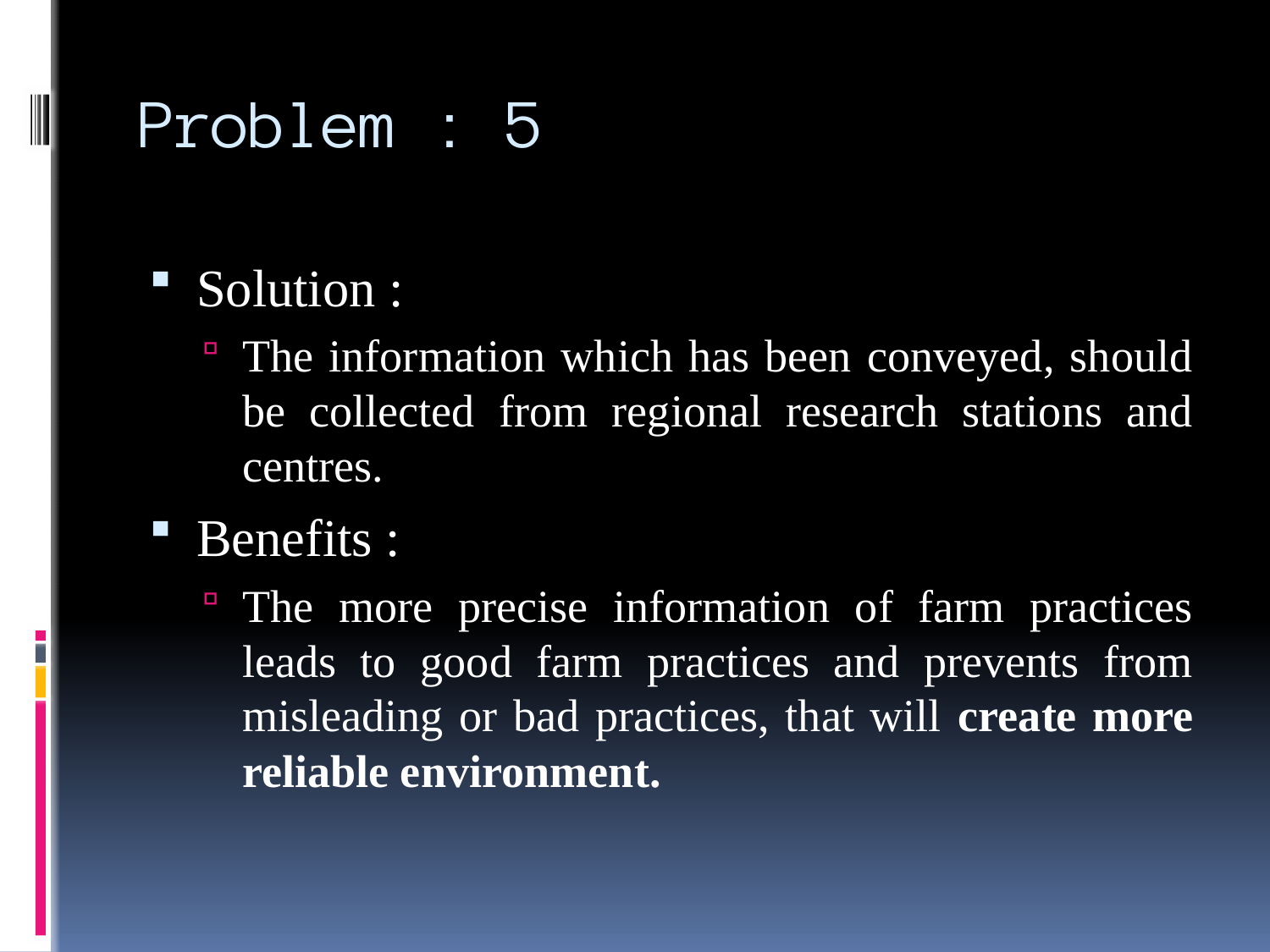

# Problem : 5
Solution :
The information which has been conveyed, should be collected from regional research stations and centres.
Benefits :
The more precise information of farm practices leads to good farm practices and prevents from misleading or bad practices, that will create more reliable environment.